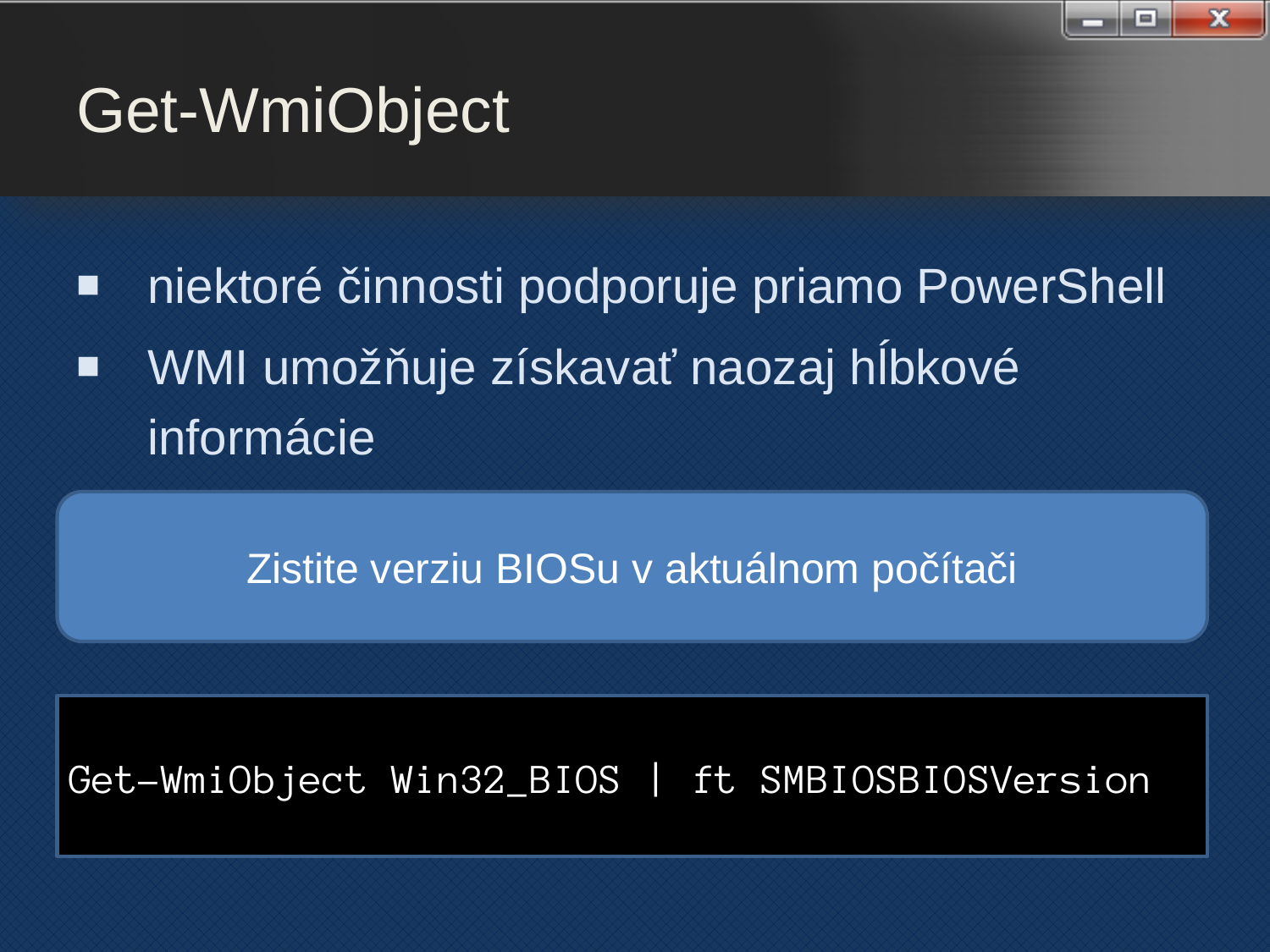

# Get-WmiObject
niektoré činnosti podporuje priamo PowerShell
WMI umožňuje získavať naozaj hĺbkové informácie
Zistite verziu BIOSu v aktuálnom počítači
Get-WmiObject Win32_BIOS | ft SMBIOSBIOSVersion